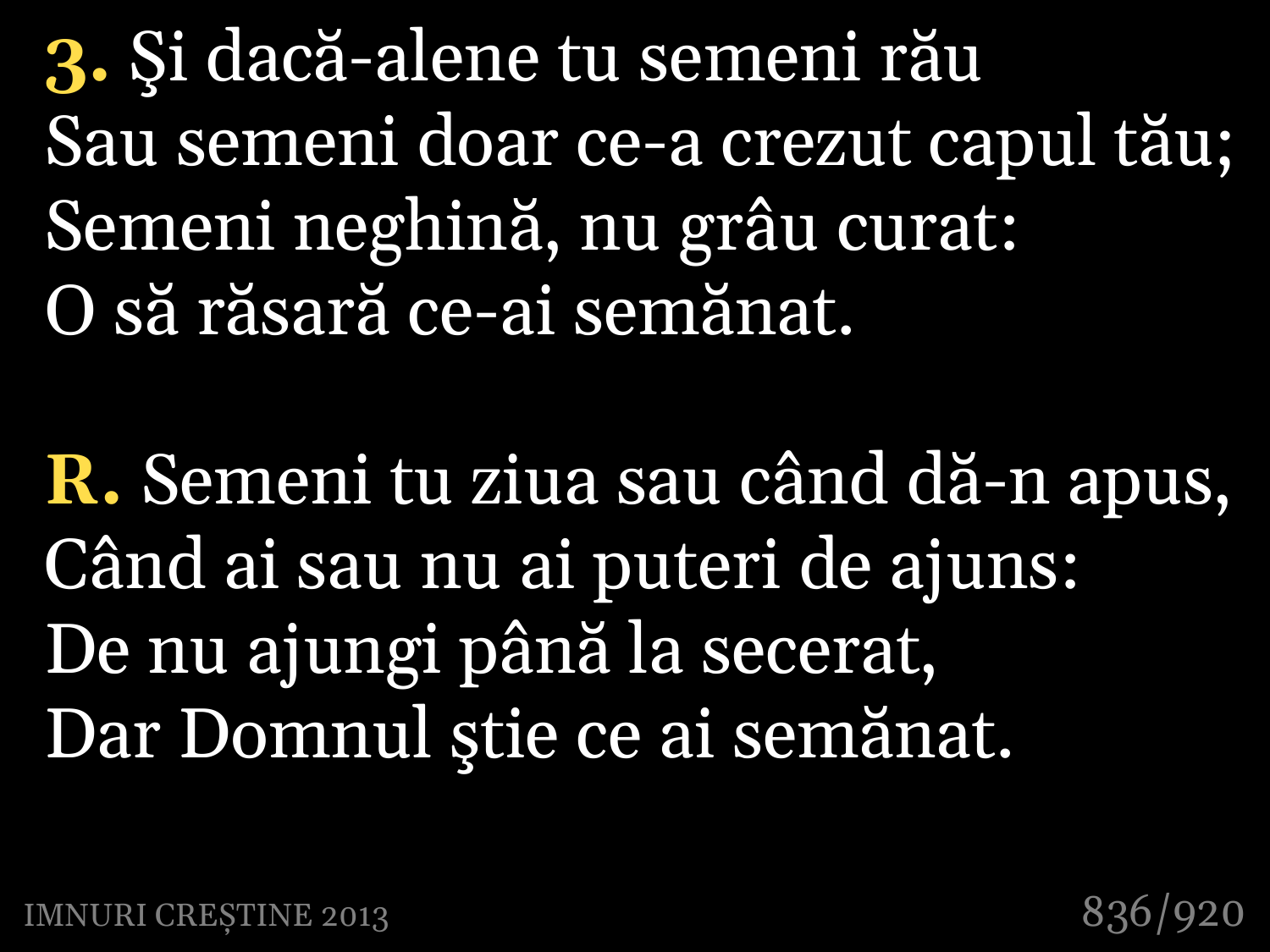

3. Şi dacă-alene tu semeni rău
Sau semeni doar ce-a crezut capul tău;
Semeni neghină, nu grâu curat:
O să răsară ce-ai semănat.

R. Semeni tu ziua sau când dă-n apus,
Când ai sau nu ai puteri de ajuns:
De nu ajungi până la secerat,
Dar Domnul ştie ce ai semănat.
836/920
IMNURI CREȘTINE 2013